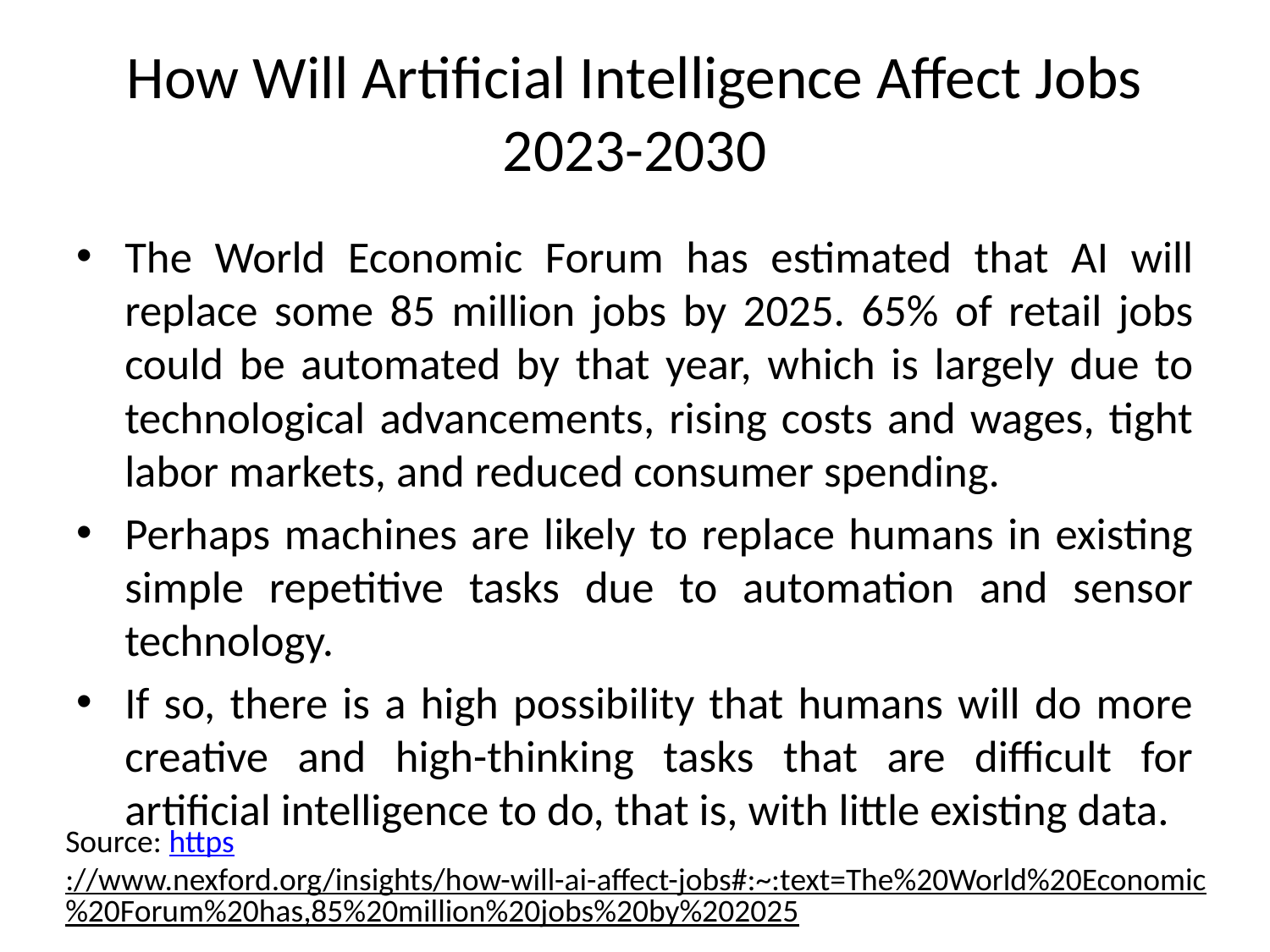

# How Will Artificial Intelligence Affect Jobs 2023-2030
The World Economic Forum has estimated that AI will replace some 85 million jobs by 2025. 65% of retail jobs could be automated by that year, which is largely due to technological advancements, rising costs and wages, tight labor markets, and reduced consumer spending.
Perhaps machines are likely to replace humans in existing simple repetitive tasks due to automation and sensor technology.
If so, there is a high possibility that humans will do more creative and high-thinking tasks that are difficult for artificial intelligence to do, that is, with little existing data.
Source: https://www.nexford.org/insights/how-will-ai-affect-jobs#:~:text=The%20World%20Economic%20Forum%20has,85%20million%20jobs%20by%202025.